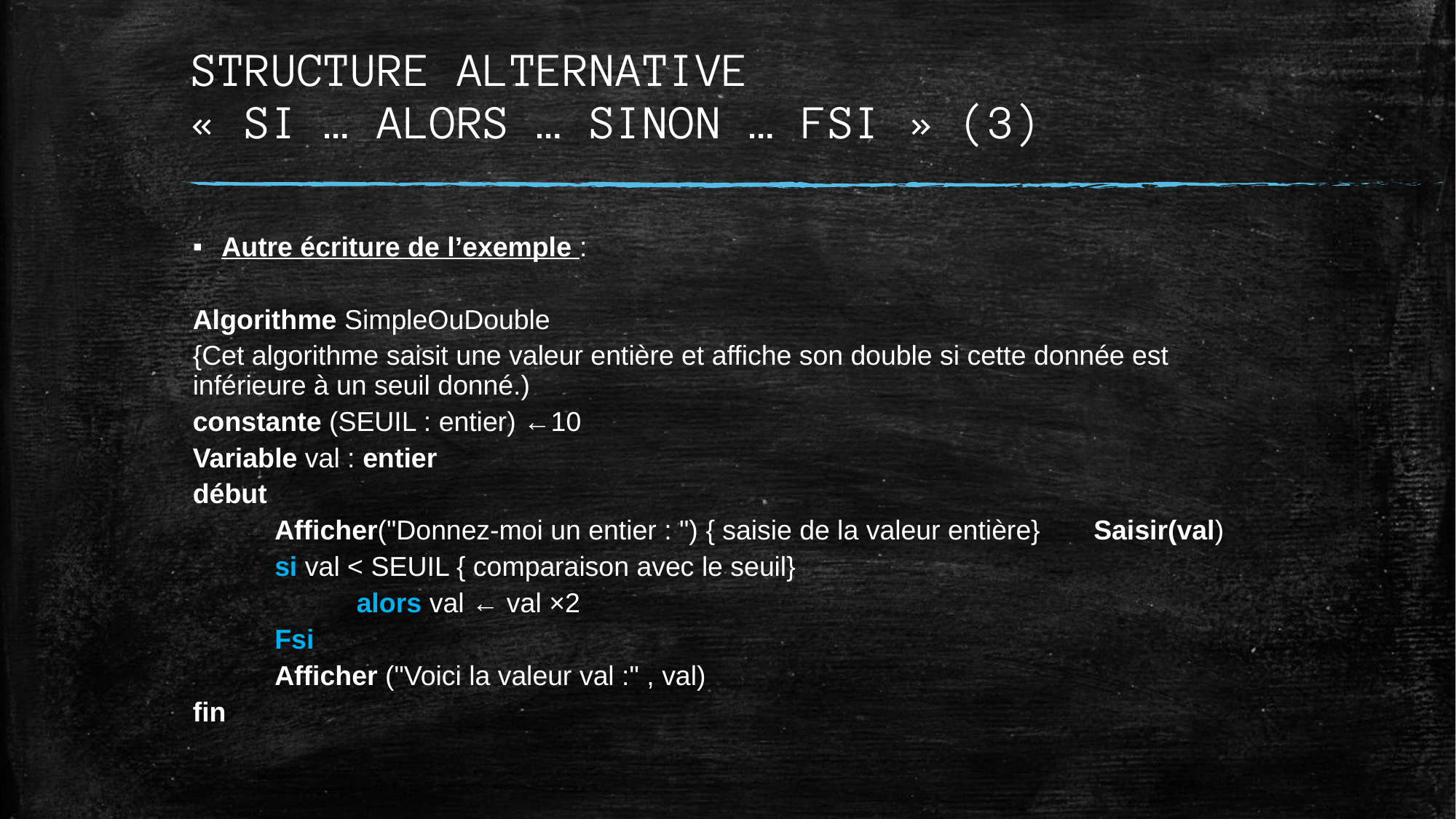

# STRUCTURE ALTERNATIVE « SI … ALORS … SINON … FSI » (3)
Autre écriture de l’exemple :

Algorithme SimpleOuDouble
{Cet algorithme saisit une valeur entière et affiche son double si cette donnée est inférieure à un seuil donné.)
constante (SEUIL : entier) ←10
Variable val : entier
début
	Afficher("Donnez-moi un entier : ") { saisie de la valeur entière} 	Saisir(val)
	si val < SEUIL { comparaison avec le seuil}
		alors val ← val ×2
	Fsi
	Afficher ("Voici la valeur val :" , val)
fin